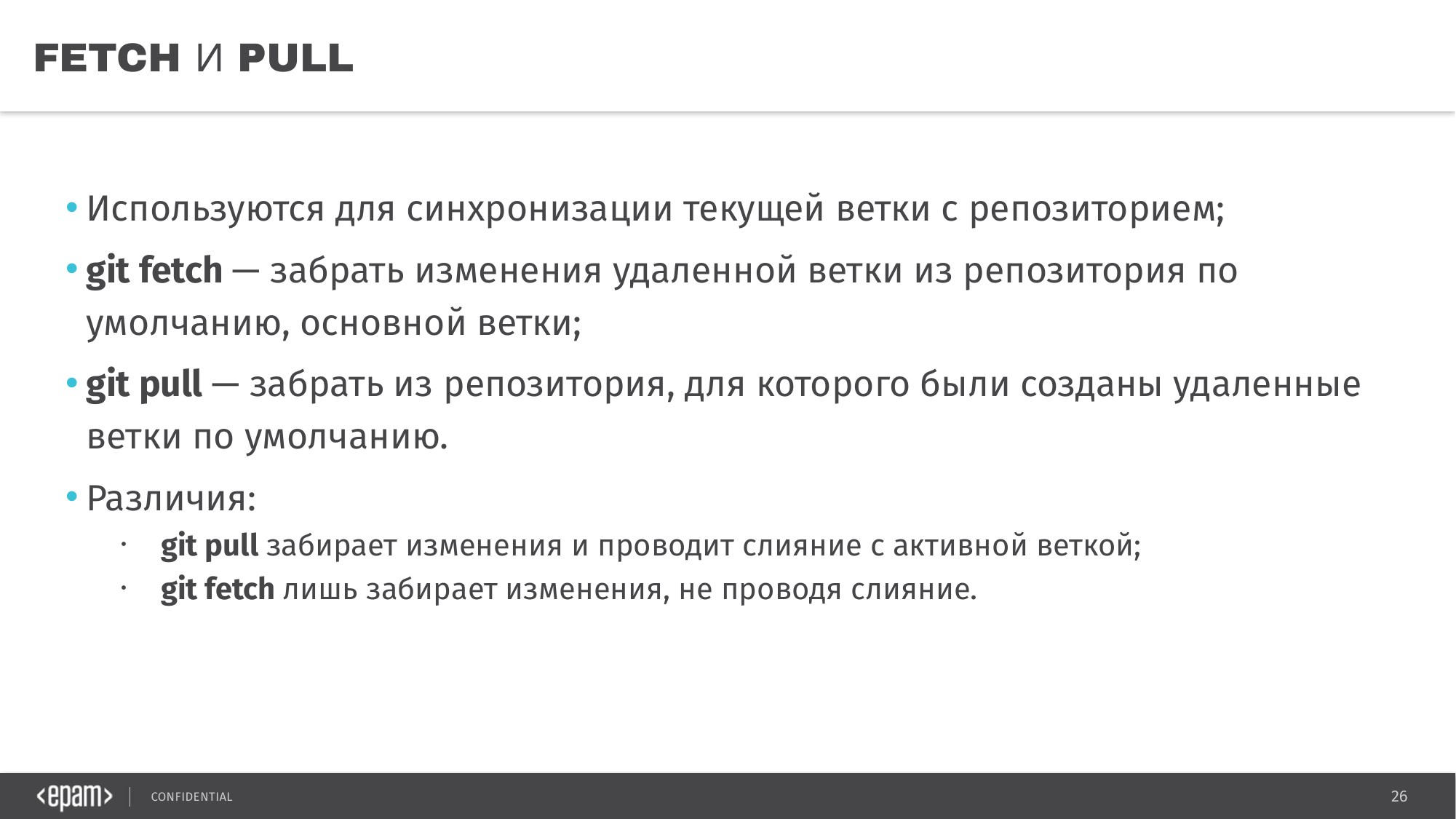

# FETCH и pull
Используются для синхронизации текущей ветки с репозиторием;
git fetch — забрать изменения удаленной ветки из репозитория по умолчанию, основной ветки;
git pull — забрать из репозитория, для которого были созданы удаленные ветки по умолчанию.
Различия:
git pull забирает изменения и проводит слияние с активной веткой;
git fetch лишь забирает изменения, не проводя слияние.